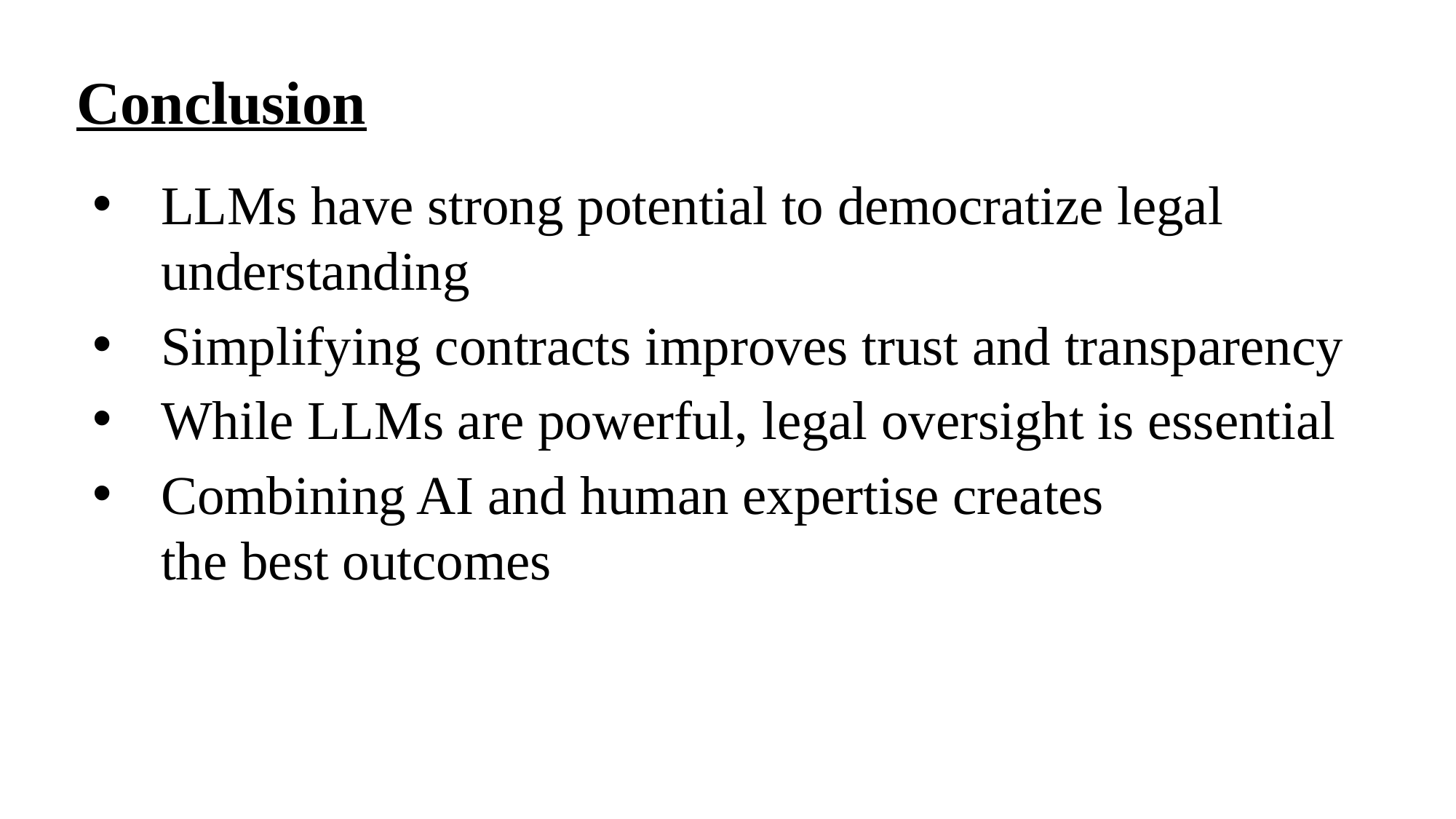

Conclusion
LLMs have strong potential to democratize legal understanding
Simplifying contracts improves trust and transparency
While LLMs are powerful, legal oversight is essential
Combining AI and human expertise creates the best outcomes